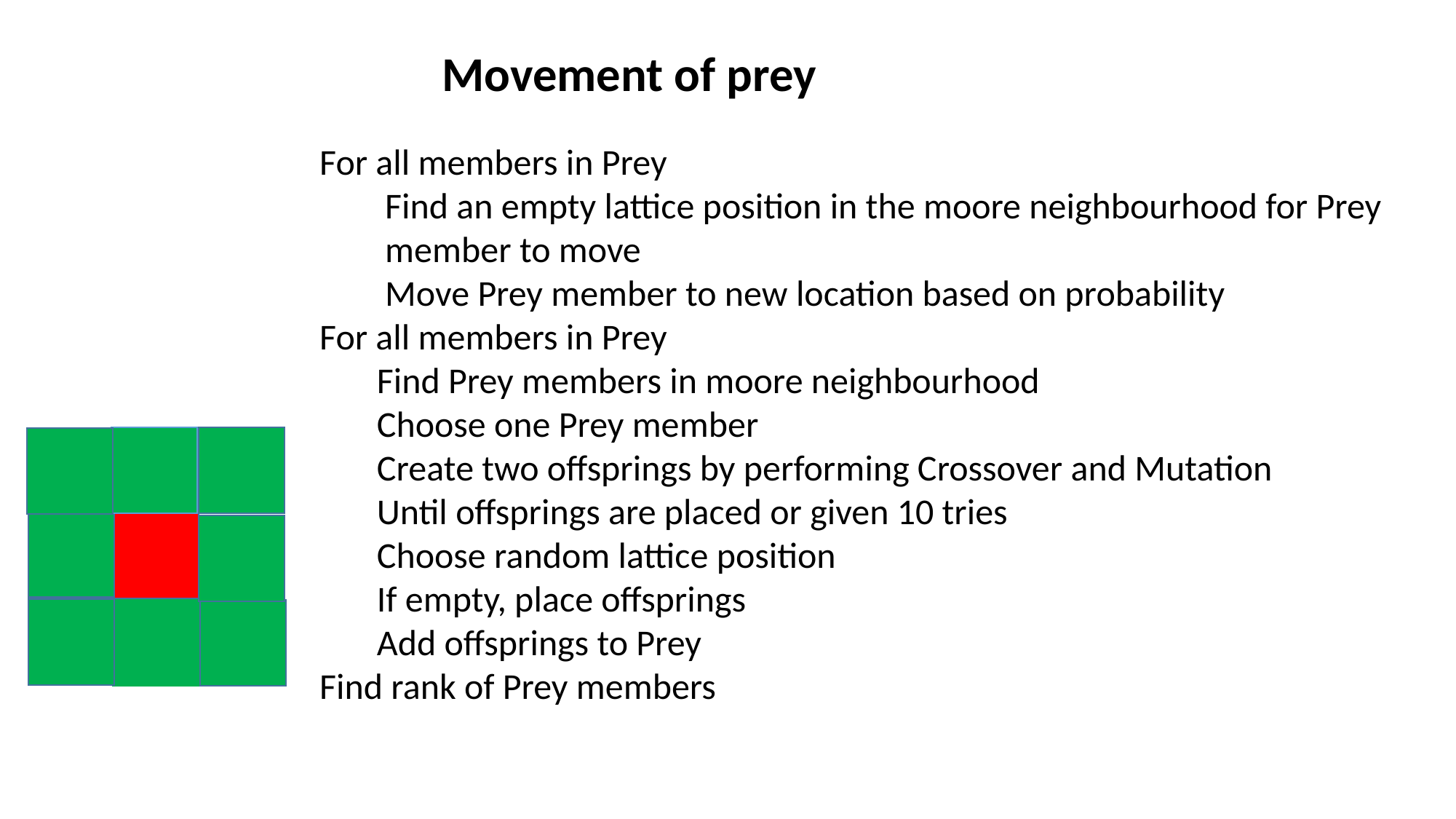

Movement of prey
For all members in Prey
        Find an empty lattice position in the moore neighbourhood for Prey
        member to move
        Move Prey member to new location based on probability
For all members in Prey
       Find Prey members in moore neighbourhood
       Choose one Prey member
       Create two offsprings by performing Crossover and Mutation
       Until offsprings are placed or given 10 tries
       Choose random lattice position
       If empty, place offsprings
       Add offsprings to Prey
Find rank of Prey members